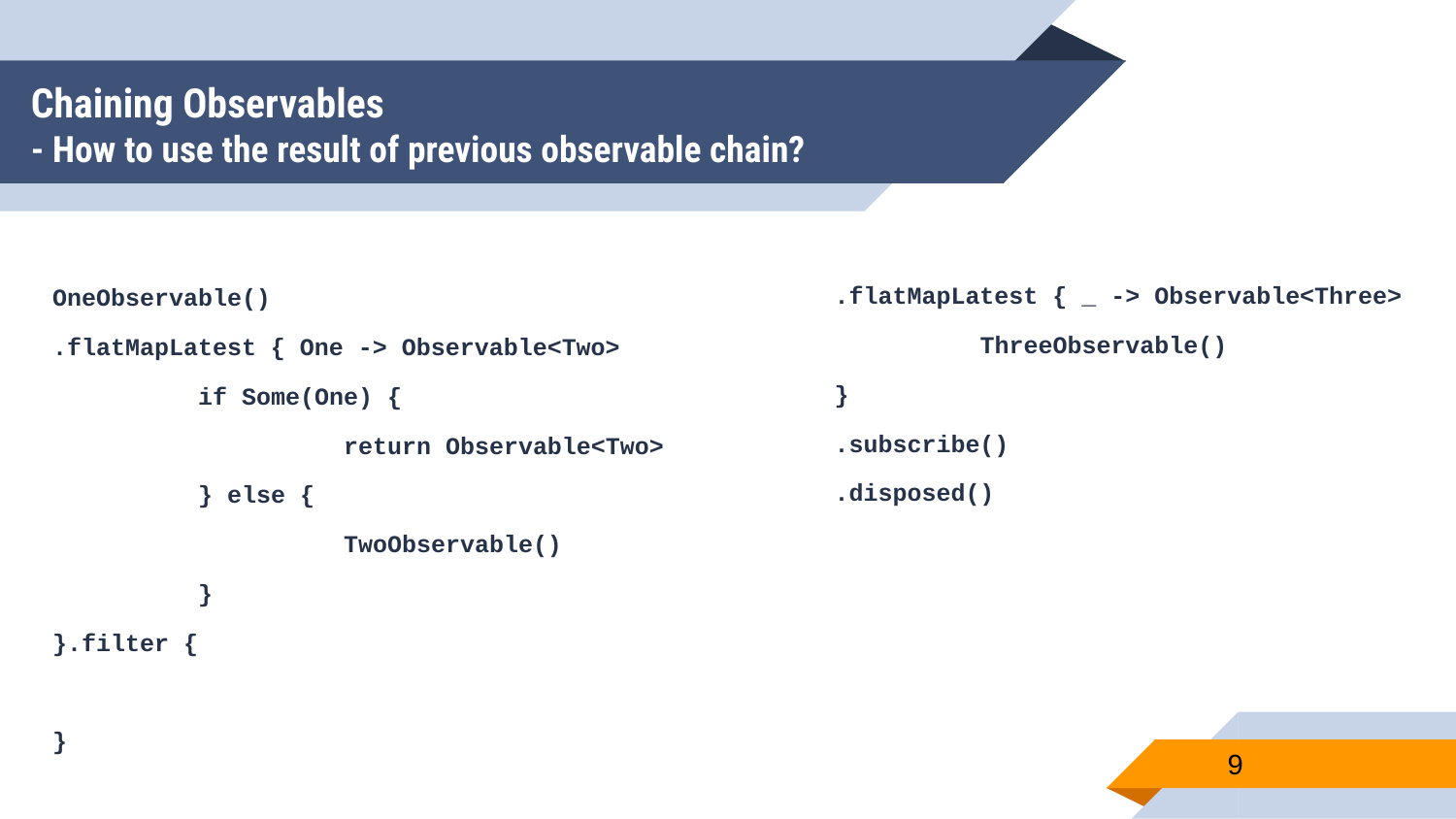

# Chaining Observables - How to use the result of previous observable chain?
OneObservable()
.flatMapLatest { One -> Observable<Two>
	if Some(One) {
		return Observable<Two>
	} else {
		TwoObservable()
	}
}.filter {

}
.flatMapLatest { _ -> Observable<Three>
	ThreeObservable()
}
.subscribe()
.disposed()
9